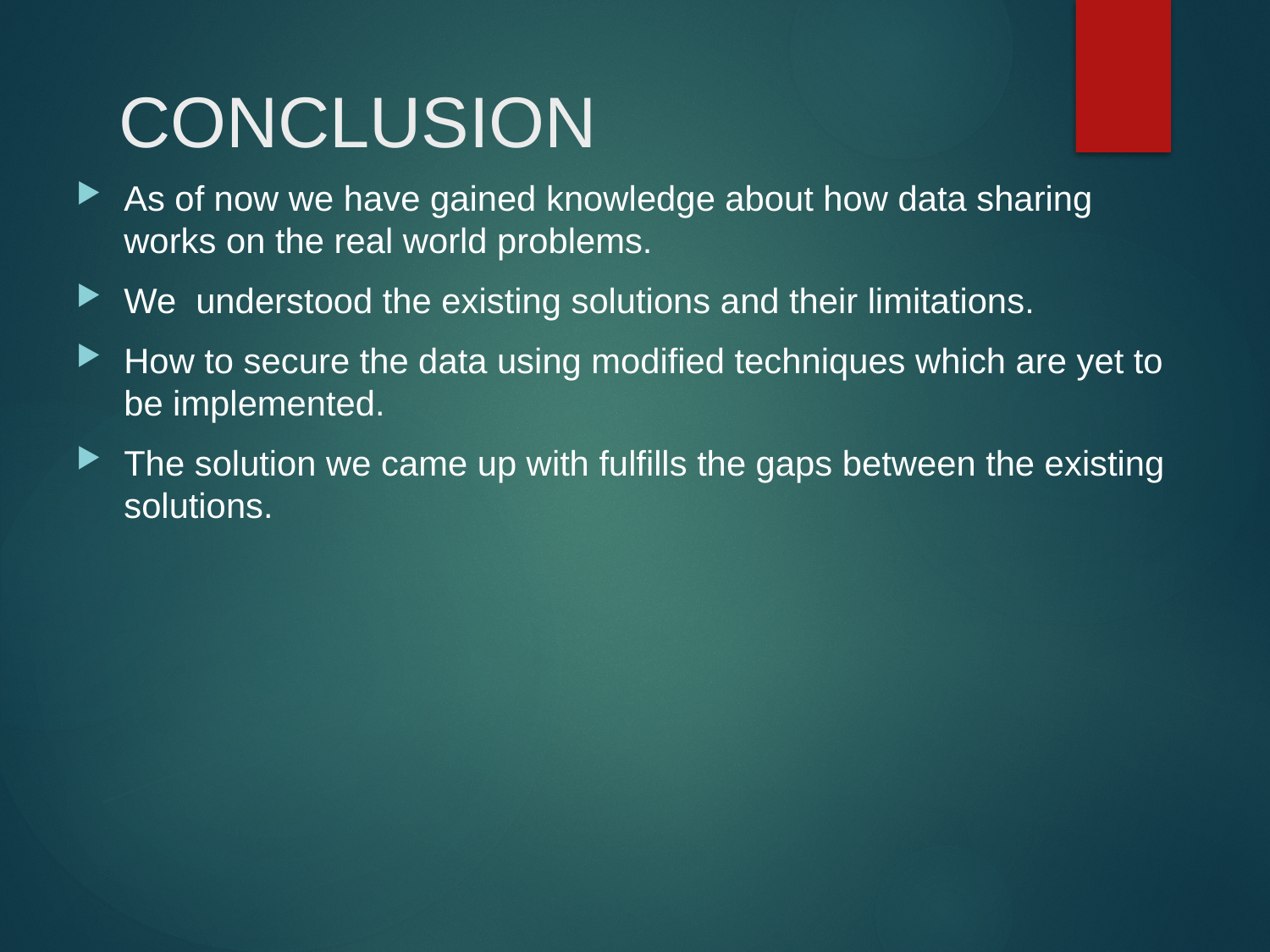

# CONCLUSION
As of now we have gained knowledge about how data sharing works on the real world problems.
We  understood the existing solutions and their limitations.
How to secure the data using modified techniques which are yet to be implemented.
The solution we came up with fulfills the gaps between the existing solutions.